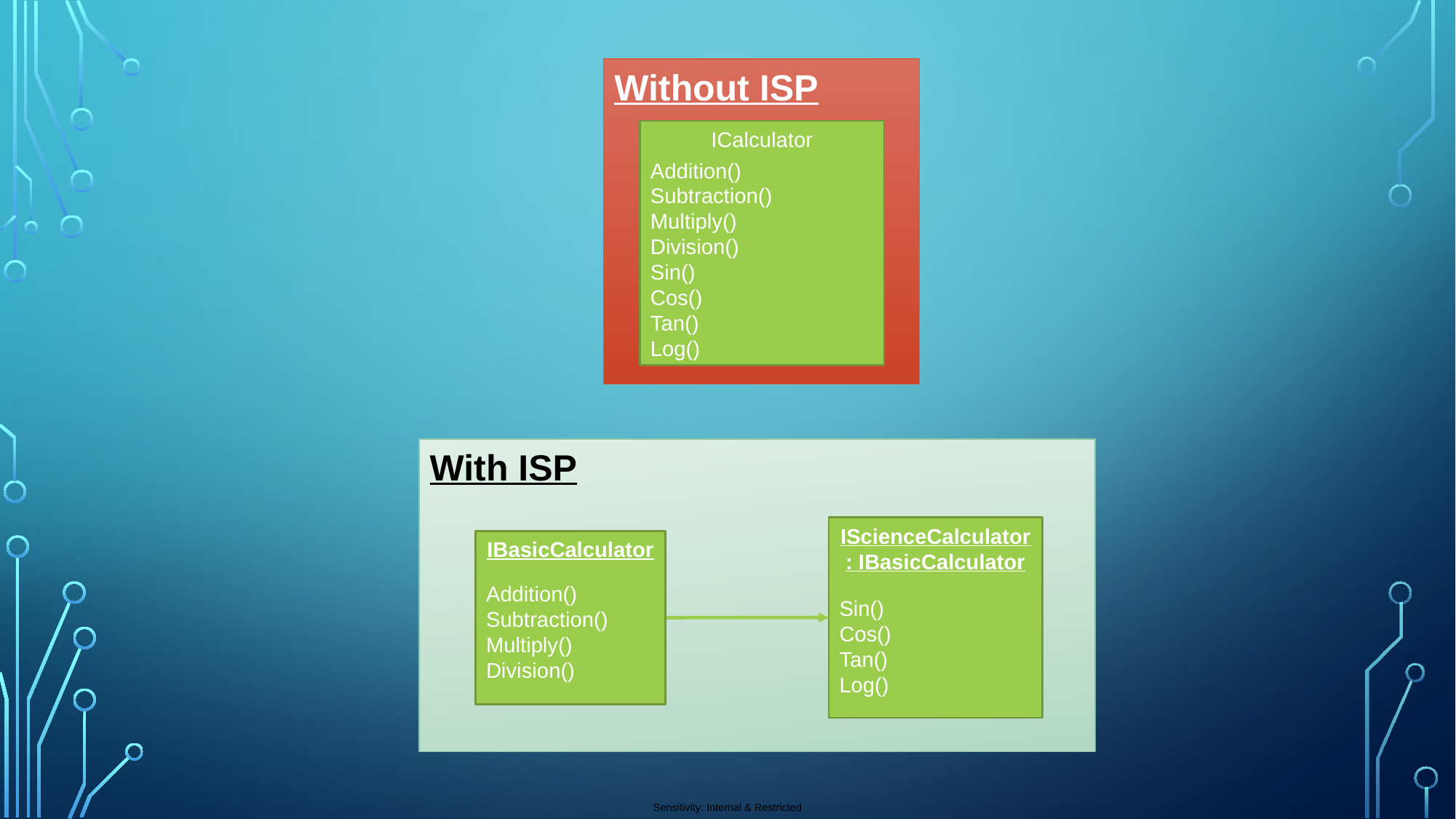

Without ISP
ICalculator

Addition()
Subtraction()
Multiply()
Division()
Sin()
Cos()
Tan()
Log()

#
With ISP
IScienceCalculator : IBasicCalculator

Sin()
Cos()
Tan()
Log()

IBasicCalculator

Addition()
Subtraction()
Multiply()
Division()